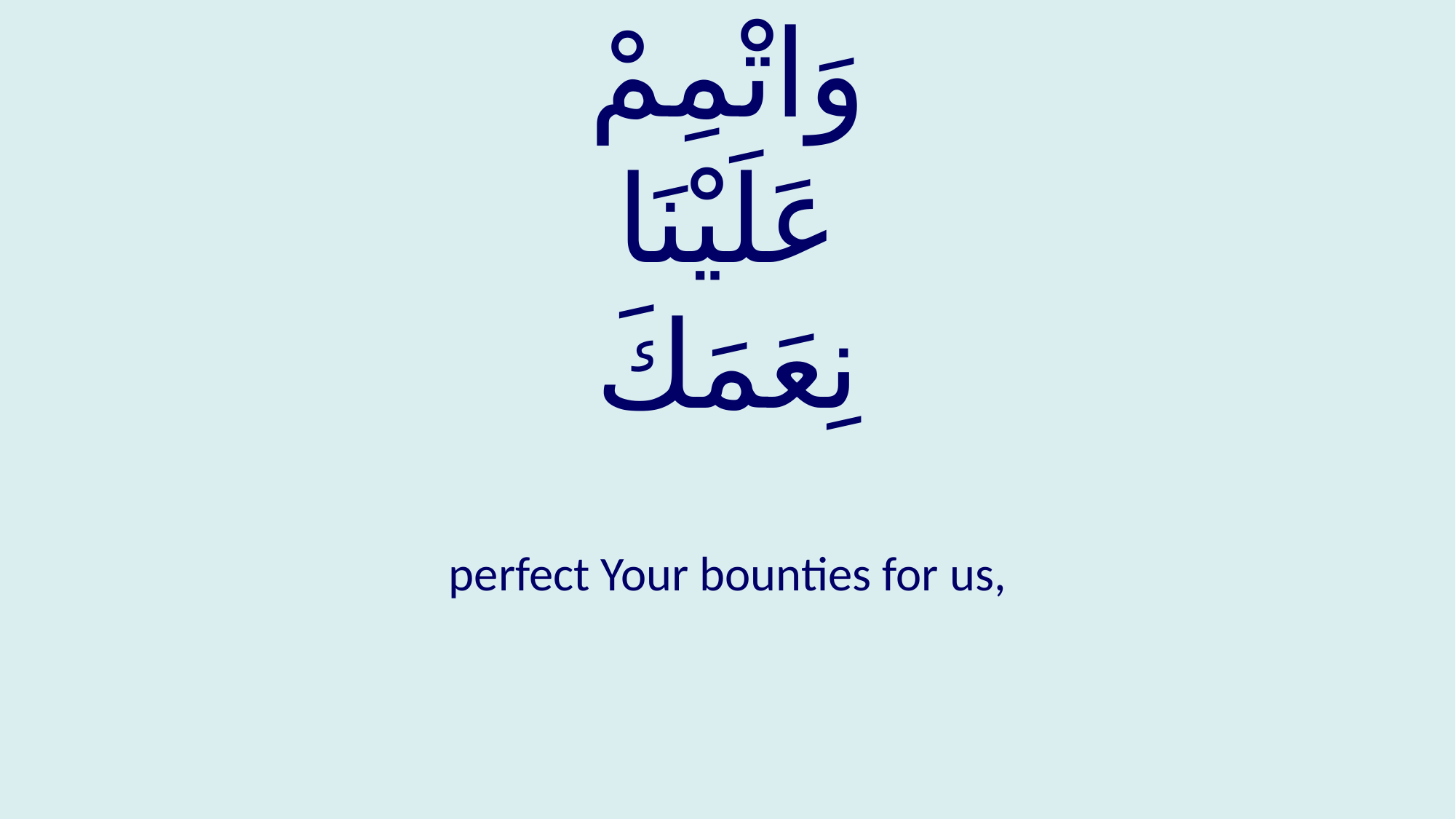

# وَاتْمِمْ عَلَيْنَا نِعَمَكَ
perfect Your bounties for us,